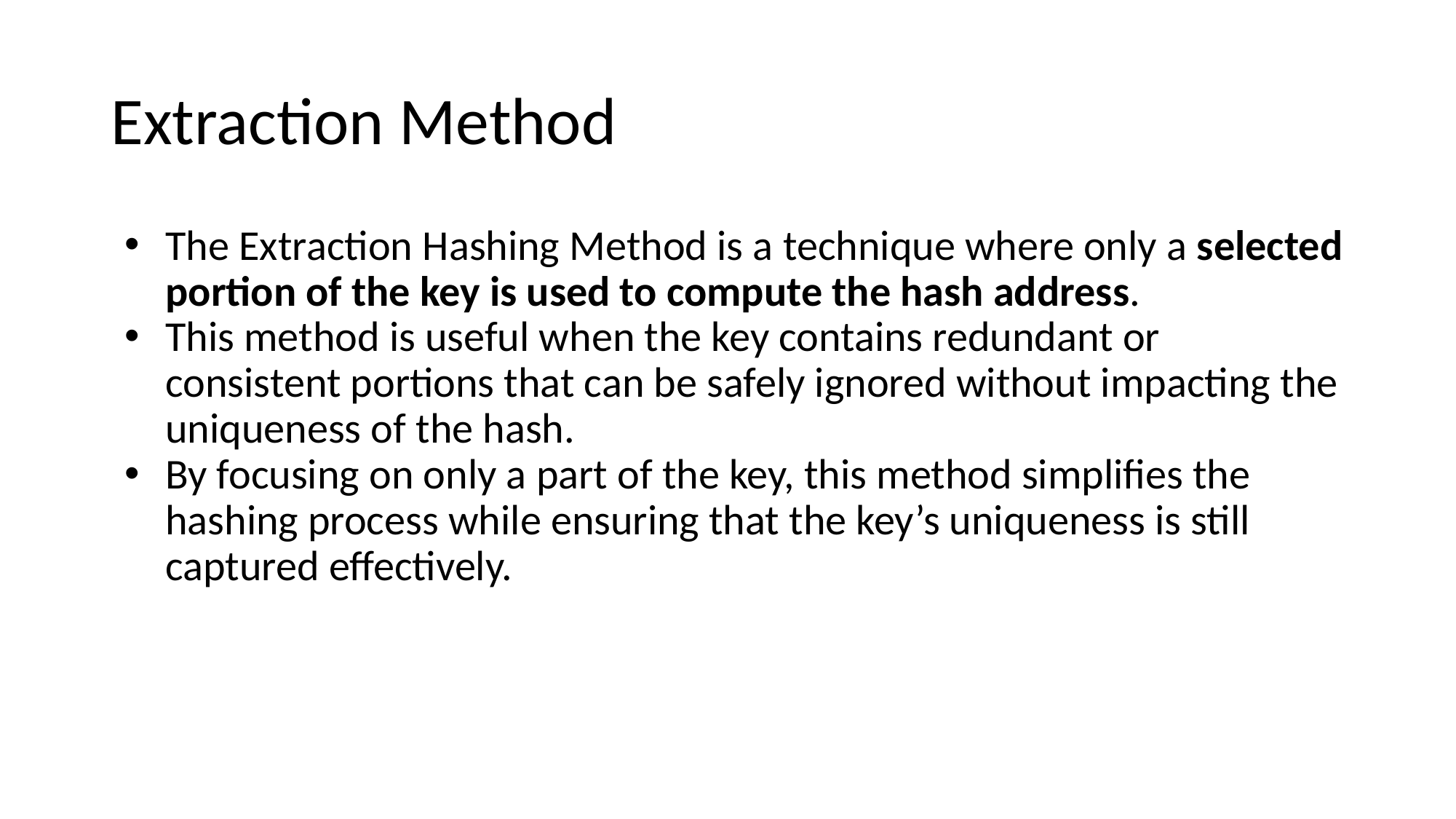

# Extraction Method
The Extraction Hashing Method is a technique where only a selected portion of the key is used to compute the hash address.
This method is useful when the key contains redundant or consistent portions that can be safely ignored without impacting the uniqueness of the hash.
By focusing on only a part of the key, this method simplifies the hashing process while ensuring that the key’s uniqueness is still captured effectively.